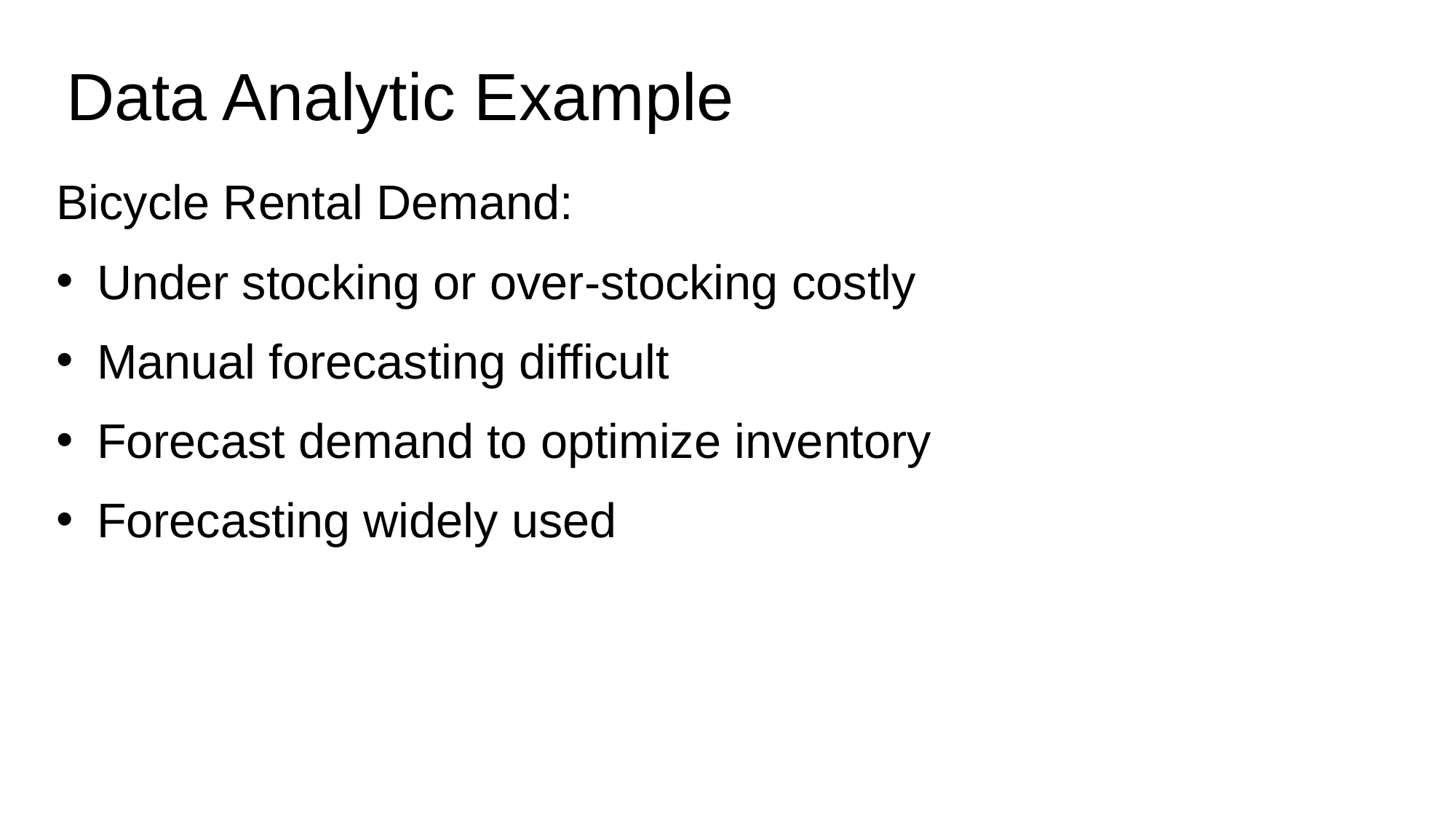

# Data Analytic Example
Bicycle Rental Demand:
Under stocking or over-stocking costly
Manual forecasting difficult
Forecast demand to optimize inventory
Forecasting widely used